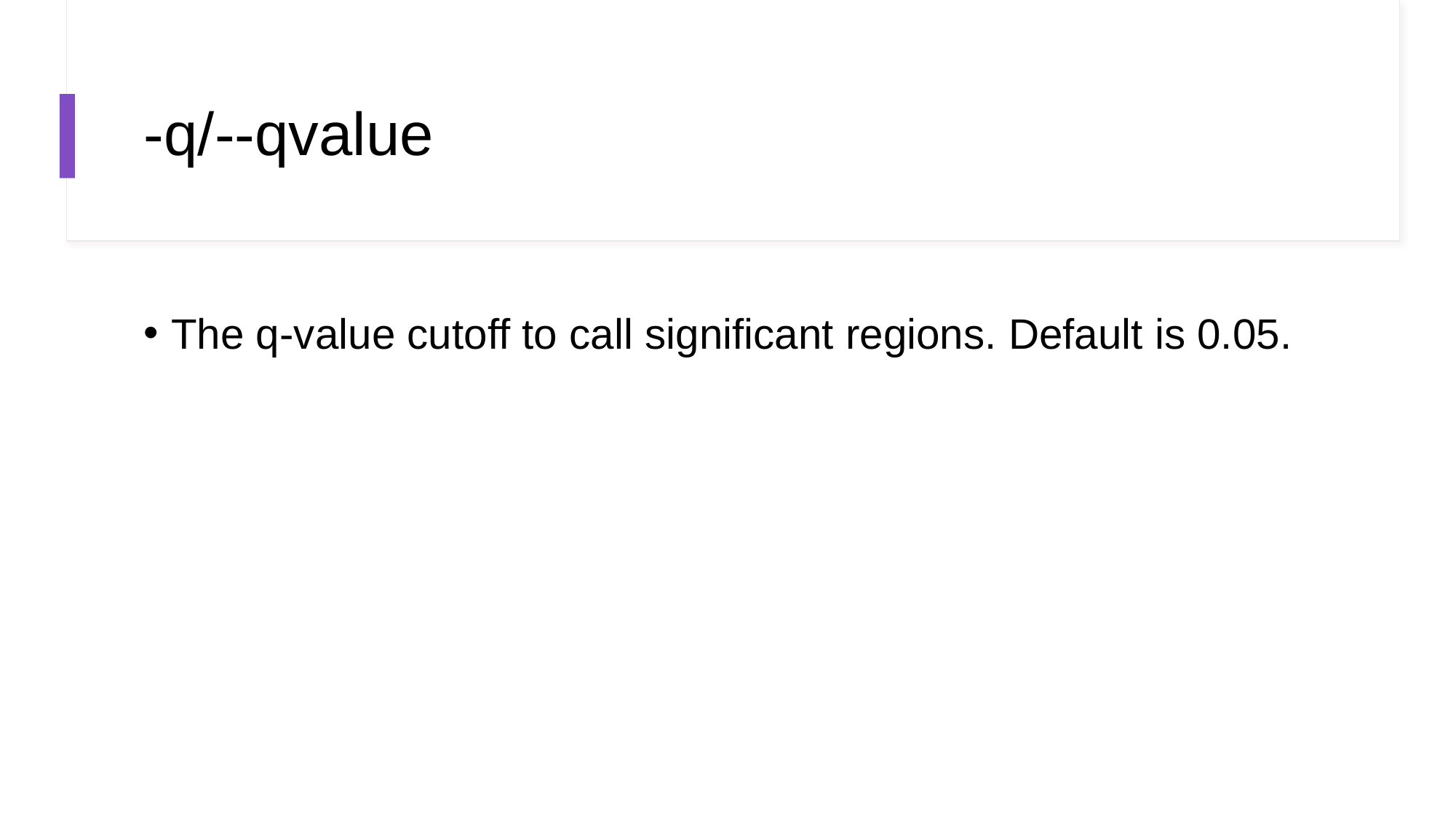

# -q/--qvalue
The q-value cutoff to call significant regions. Default is 0.05.